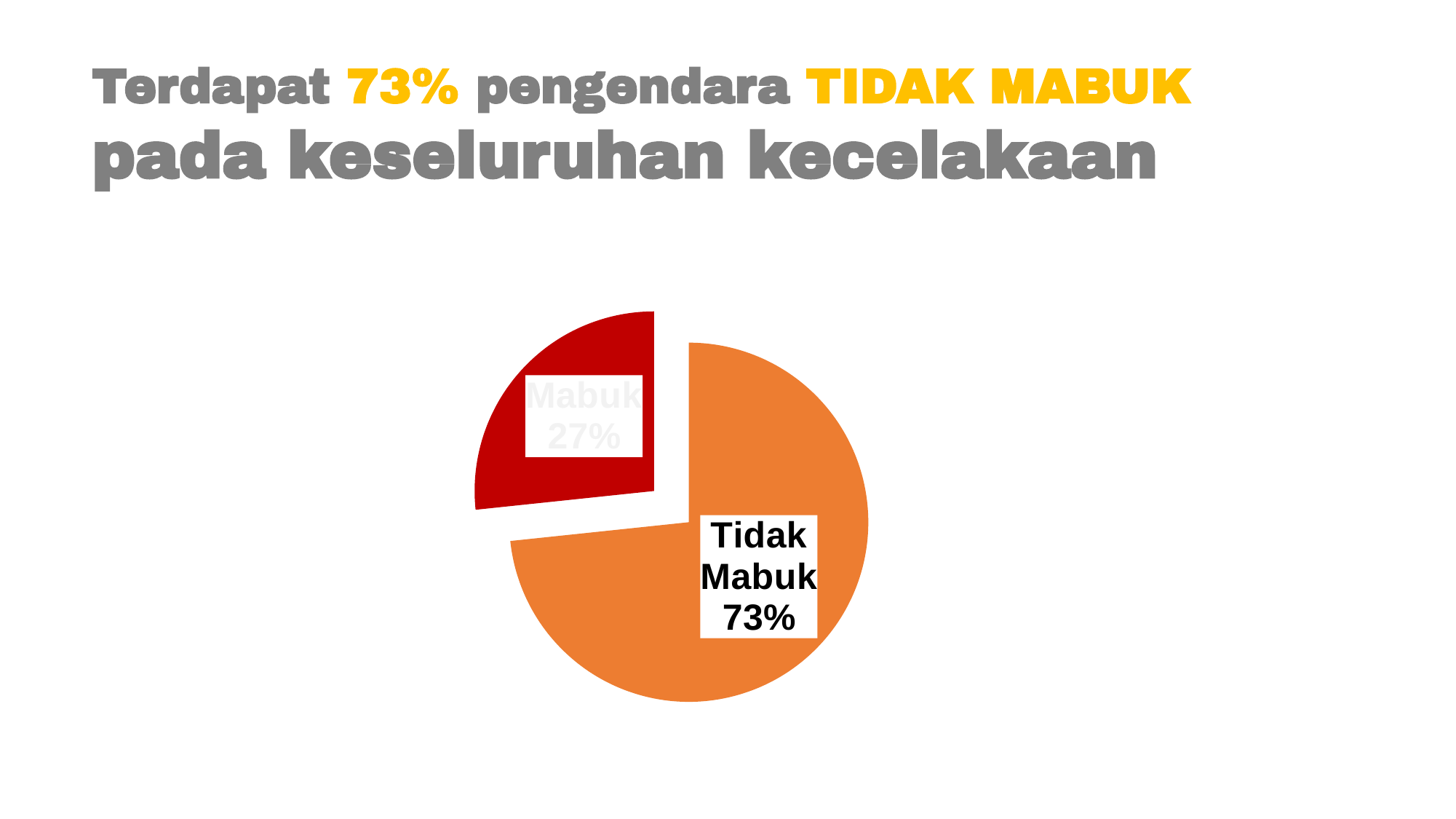

Terdapat 73% pengendara TIDAK MABUK
pada keseluruhan kecelakaan

### Chart

| Category | percentage |
|---|---|
| Tidak Mabuk | 73.3330986411321 |
| Mabuk | 26.6669013588678 |